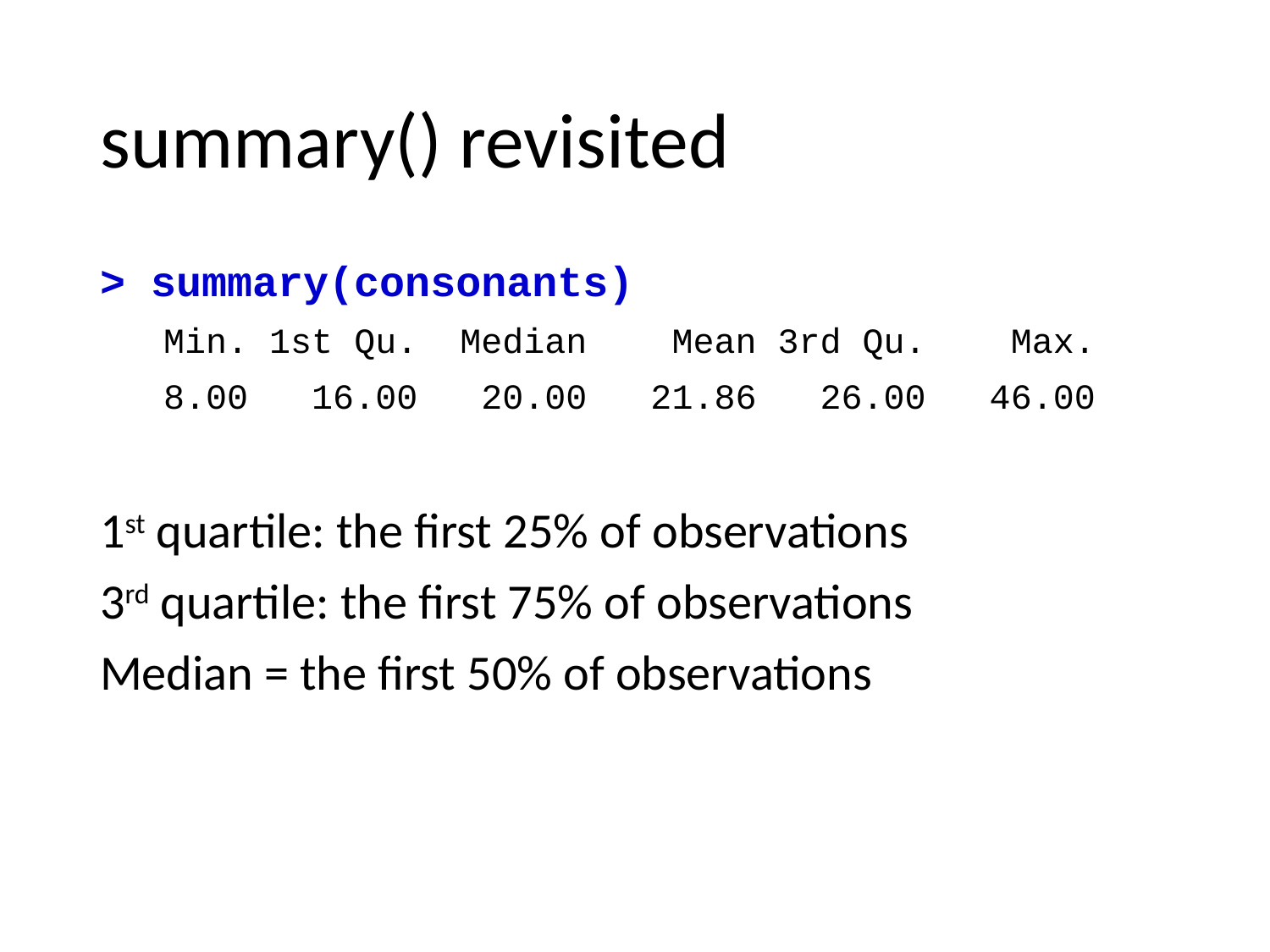

# summary() revisited
> summary(consonants)
   Min. 1st Qu.  Median    Mean 3rd Qu.    Max.
   8.00   16.00   20.00   21.86   26.00   46.00

1st quartile: the first 25% of observations
3rd quartile: the first 75% of observations
Median = the first 50% of observations